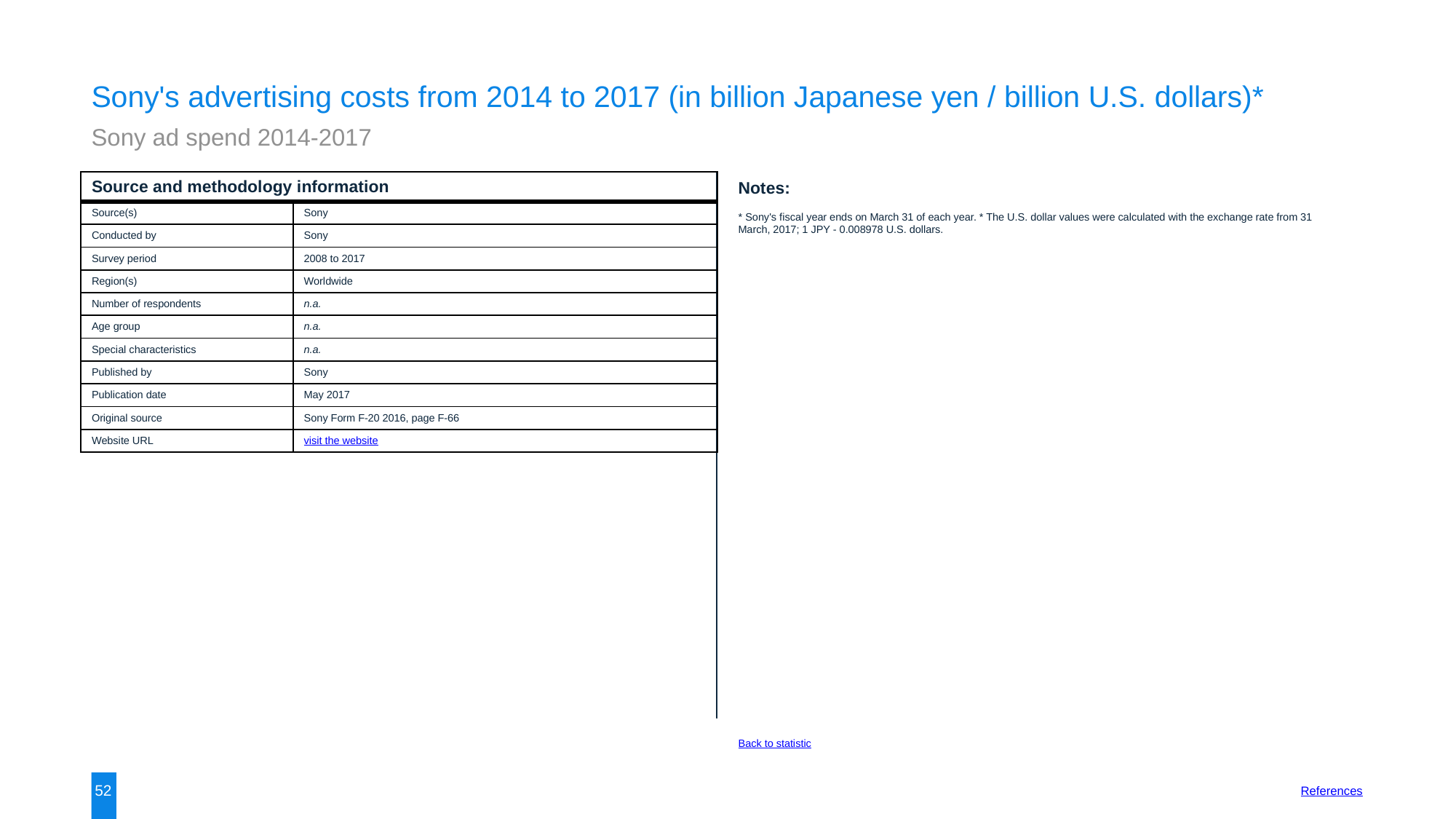

Sony's advertising costs from 2014 to 2017 (in billion Japanese yen / billion U.S. dollars)*
Sony ad spend 2014-2017
| Source and methodology information |  |
| --- | --- |
| Source(s) | Sony |
| Conducted by | Sony |
| Survey period | 2008 to 2017 |
| Region(s) | Worldwide |
| Number of respondents | n.a. |
| Age group | n.a. |
| Special characteristics | n.a. |
| Published by | Sony |
| Publication date | May 2017 |
| Original source | Sony Form F-20 2016, page F-66 |
| Website URL | visit the website |

Notes:

* Sony's fiscal year ends on March 31 of each year. * The U.S. dollar values were calculated with the exchange rate from 31 March, 2017; 1 JPY - 0.008978 U.S. dollars.
Back to statistic

52
References